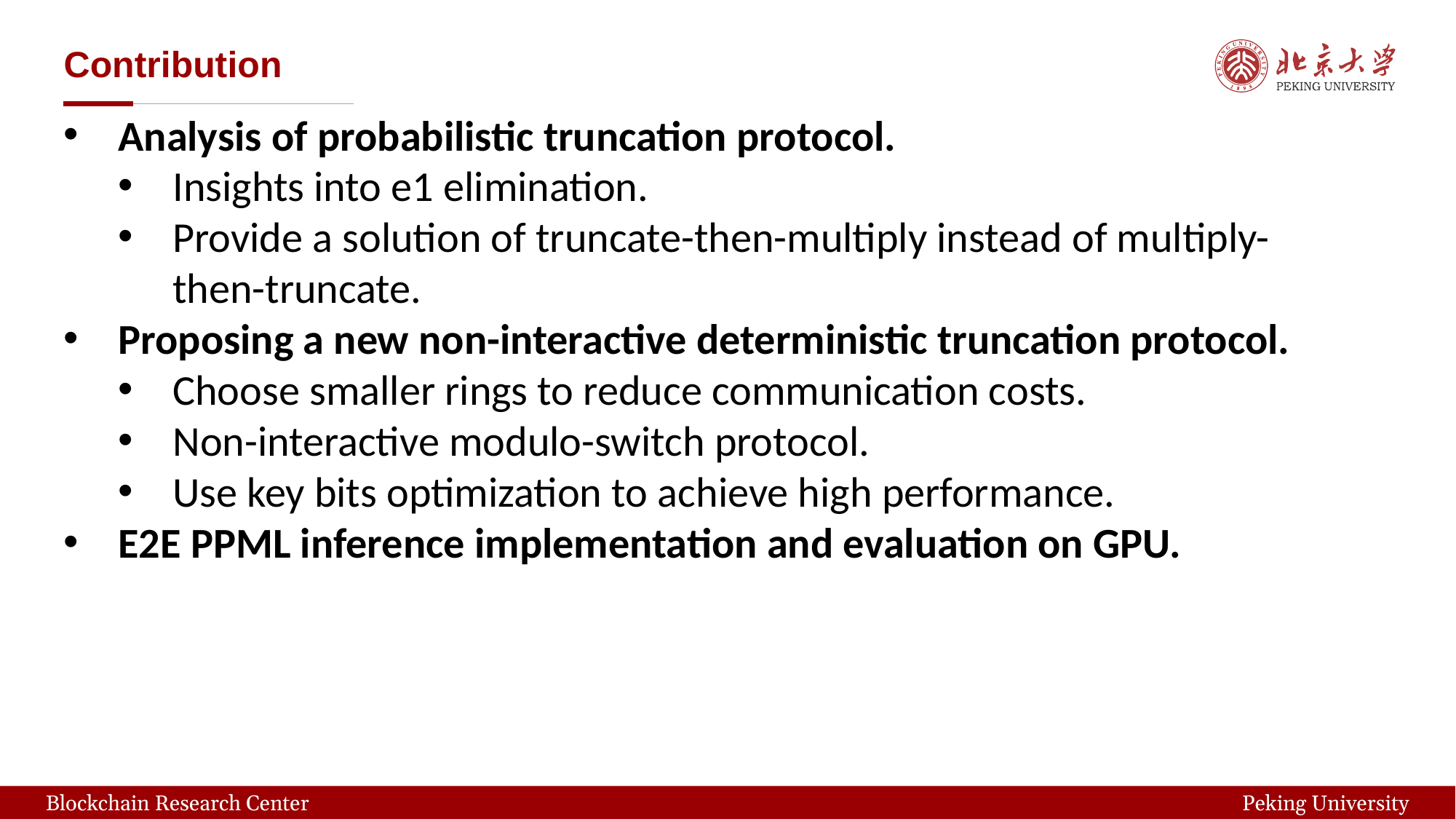

# Contribution
Analysis of probabilistic truncation protocol.
Insights into e1 elimination.
Provide a solution of truncate-then-multiply instead of multiply-then-truncate.
Proposing a new non-interactive deterministic truncation protocol.
Choose smaller rings to reduce communication costs.
Non-interactive modulo-switch protocol.
Use key bits optimization to achieve high performance.
E2E PPML inference implementation and evaluation on GPU.